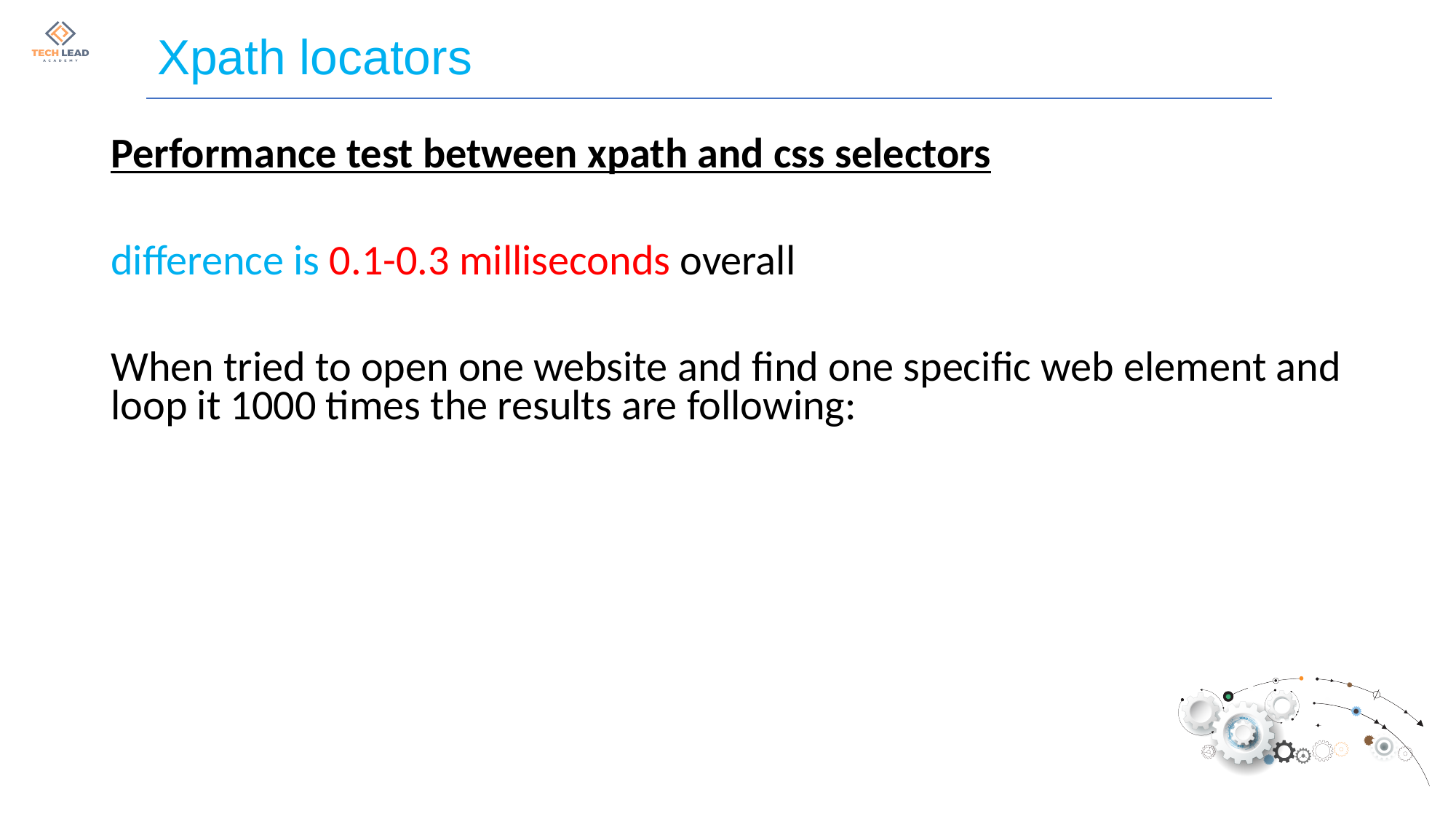

# Xpath locators
Performance test between xpath and css selectors

difference is 0.1-0.3 milliseconds overall

When tried to open one website and find one specific web element and loop it 1000 times the results are following: